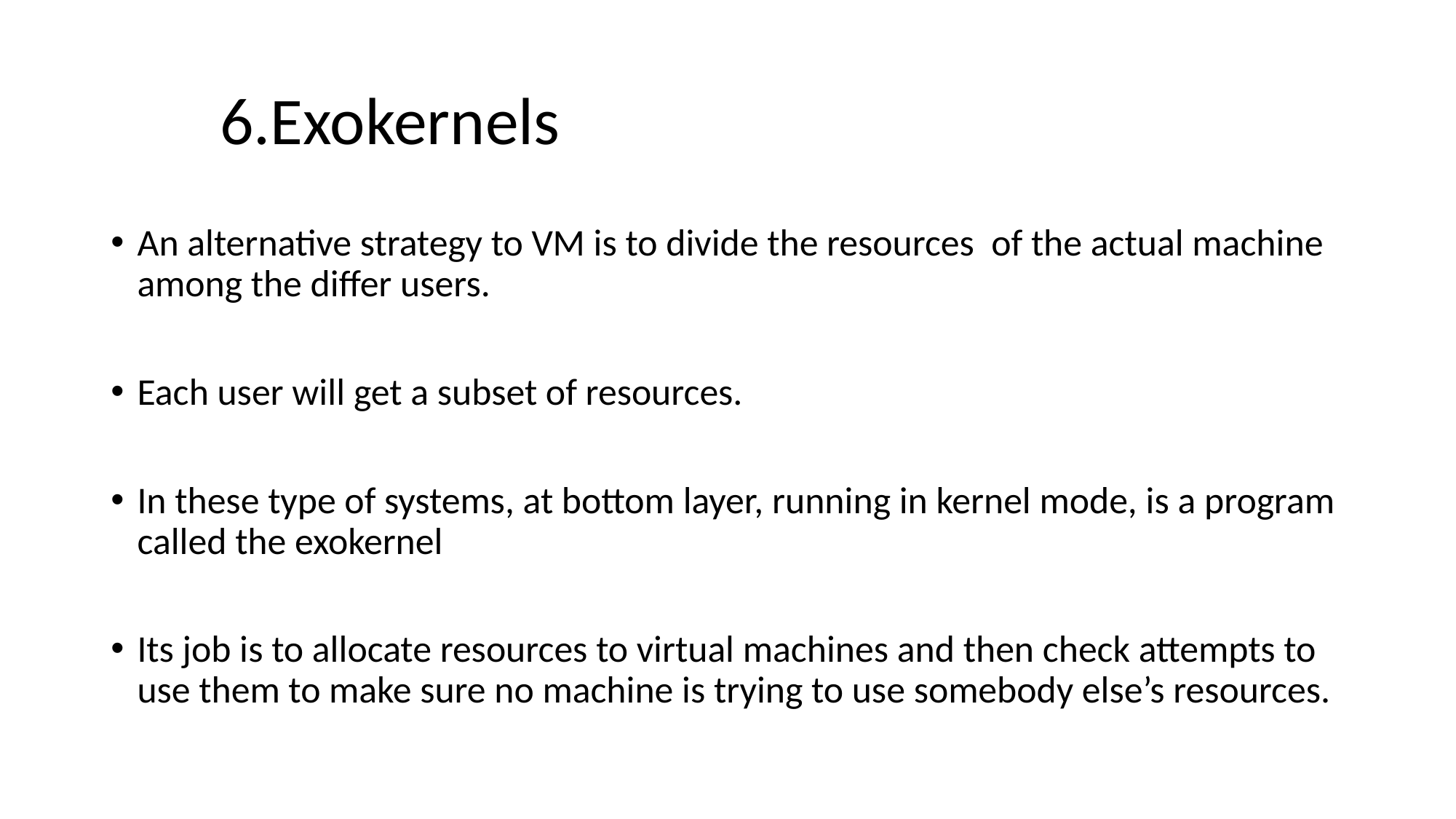

# 6.Exokernels
An alternative strategy to VM is to divide the resources  of the actual machine among the differ users.

Each user will get a subset of resources.

In these type of systems, at bottom layer, running in kernel mode, is a program called the exokernel

Its job is to allocate resources to virtual machines and then check attempts to use them to make sure no machine is trying to use somebody else’s resources.